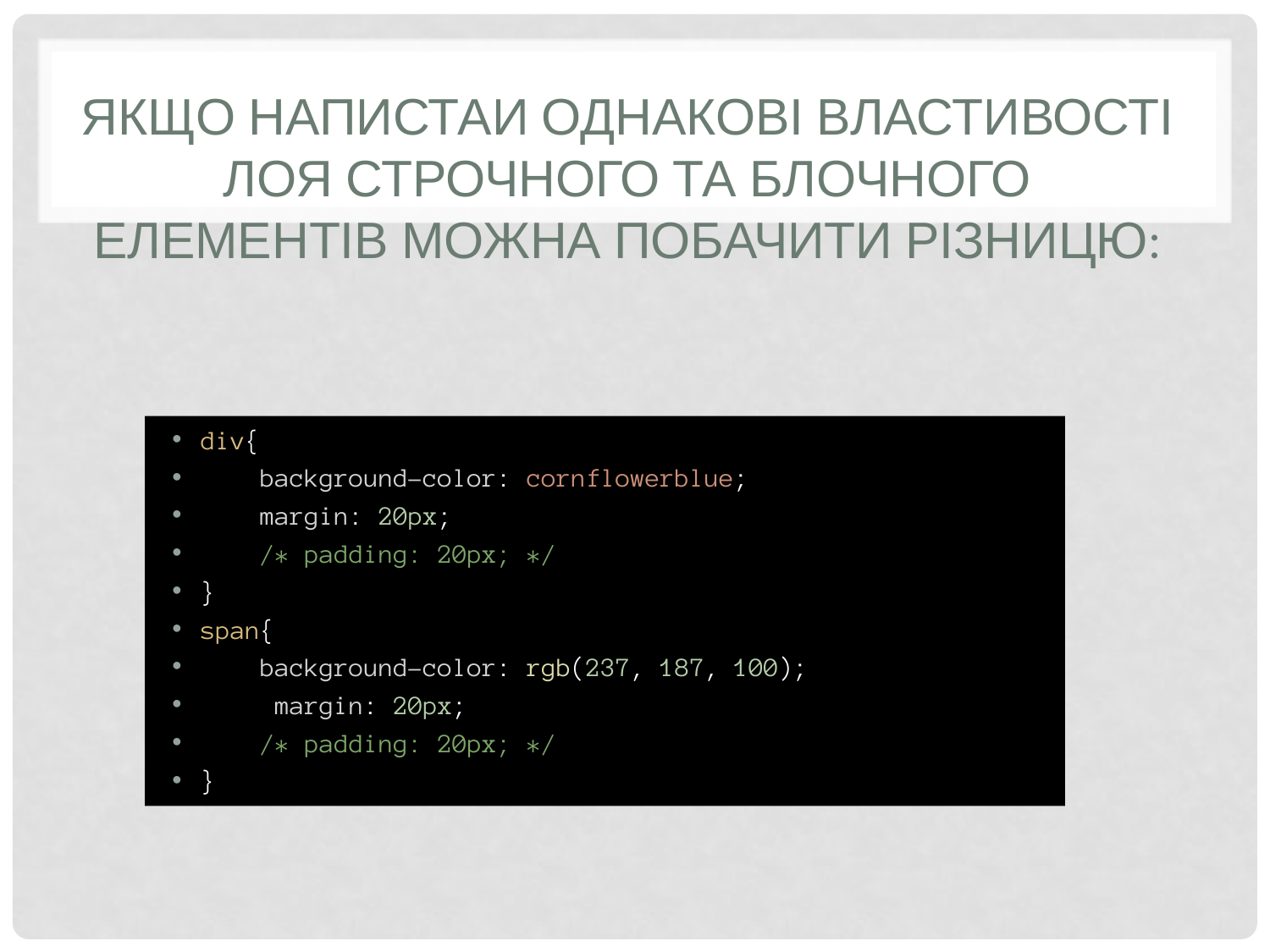

# Якщо напистаи однакові властивості лоя строчного та блочного елементів можна побачити різницю:
div{
    background-color: cornflowerblue;
    margin: 20px;
    /* padding: 20px; */
}
span{
    background-color: rgb(237, 187, 100);
     margin: 20px;
    /* padding: 20px; */
}